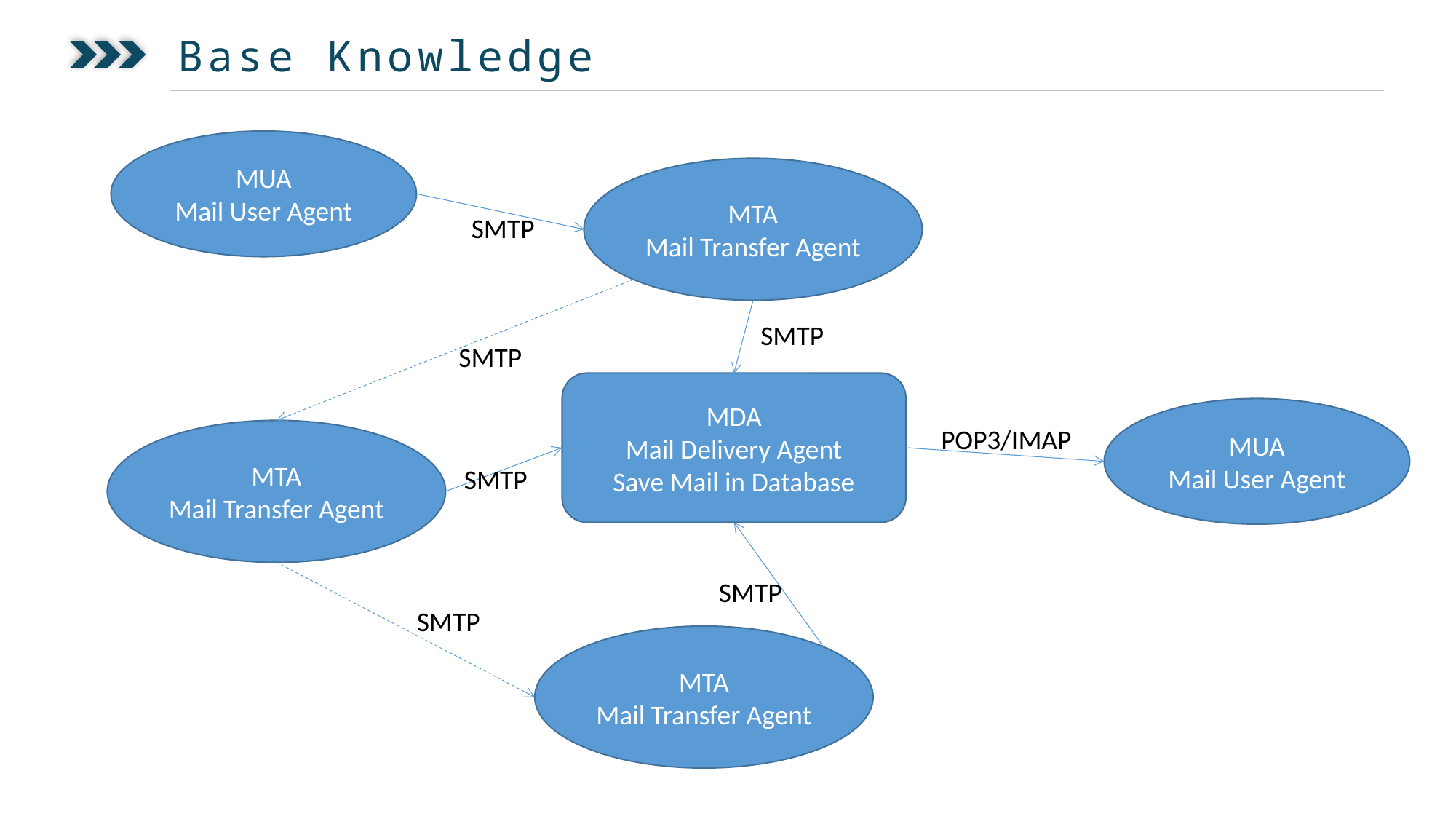

Base Knowledge

MUA
Mail User Agent
MTA
Mail Transfer Agent
SMTP
SMTP
SMTP
MDA
Mail Delivery Agent
Save Mail in Database
MUA
Mail User Agent
POP3/IMAP
MTA
Mail Transfer Agent
SMTP
SMTP
SMTP
MTA
Mail Transfer Agent